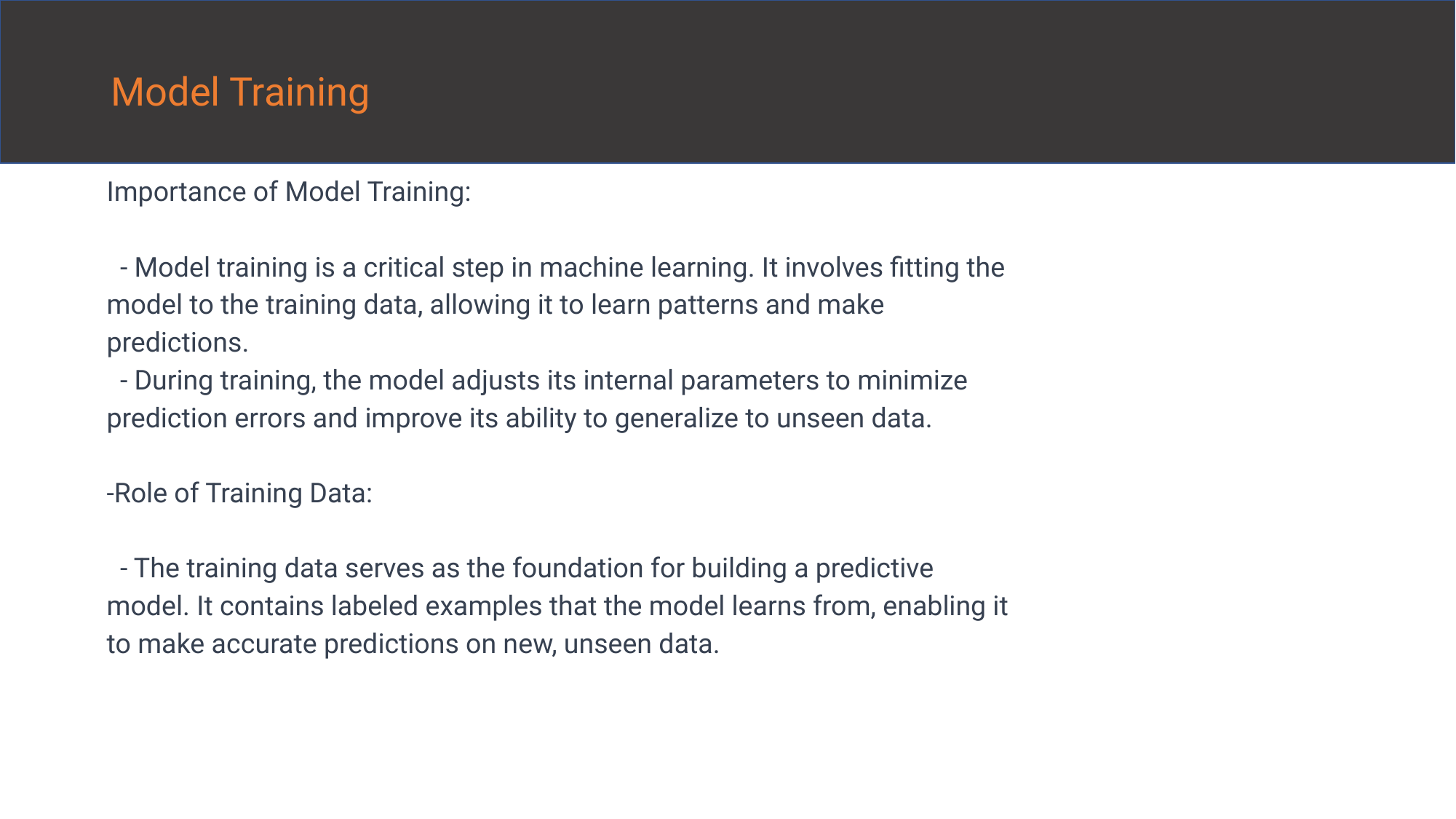

# Model Training
Importance of Model Training:

  - Model training is a critical step in machine learning. It involves fitting the model to the training data, allowing it to learn patterns and make predictions.
  - During training, the model adjusts its internal parameters to minimize prediction errors and improve its ability to generalize to unseen data.

-Role of Training Data:

  - The training data serves as the foundation for building a predictive model. It contains labeled examples that the model learns from, enabling it to make accurate predictions on new, unseen data.